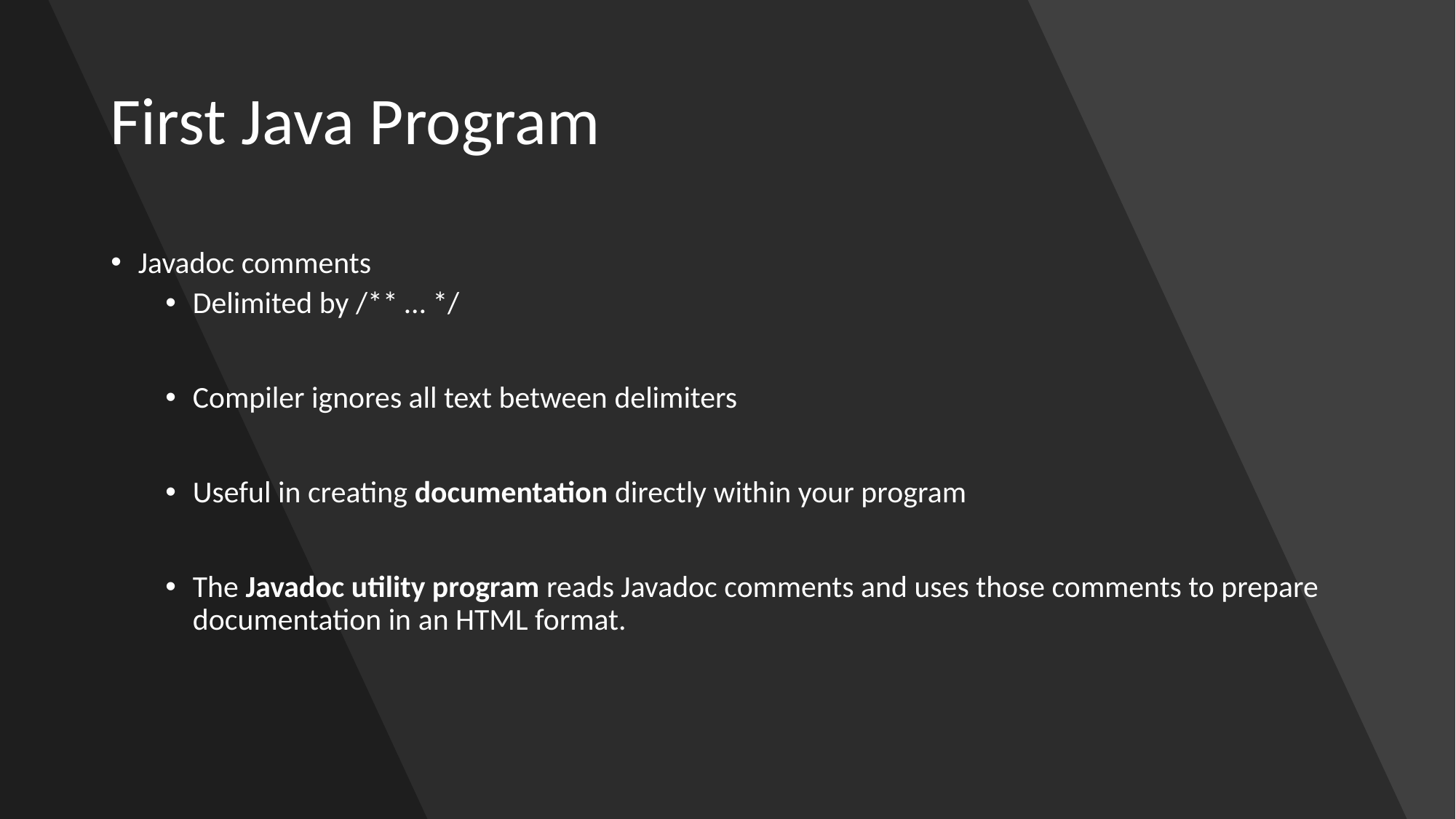

# First Java Program
Javadoc comments
Delimited by /** … */

Compiler ignores all text between delimiters

Useful in creating documentation directly within your program

The Javadoc utility program reads Javadoc comments and uses those comments to prepare documentation in an HTML format.